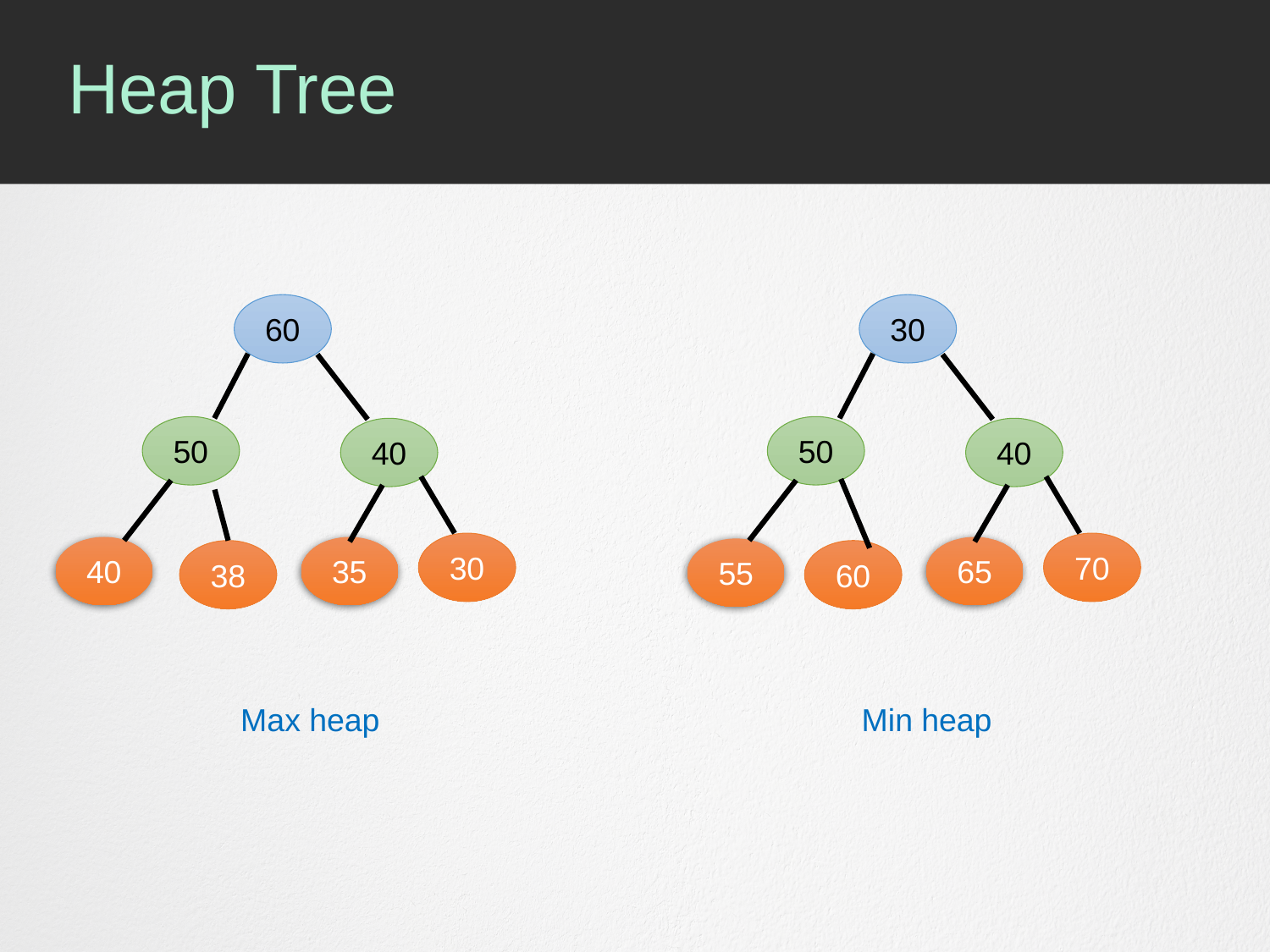

# Heap Tree
60
30
50
50
40
40
30
70
40
35
65
55
38
60
Max heap
Min heap